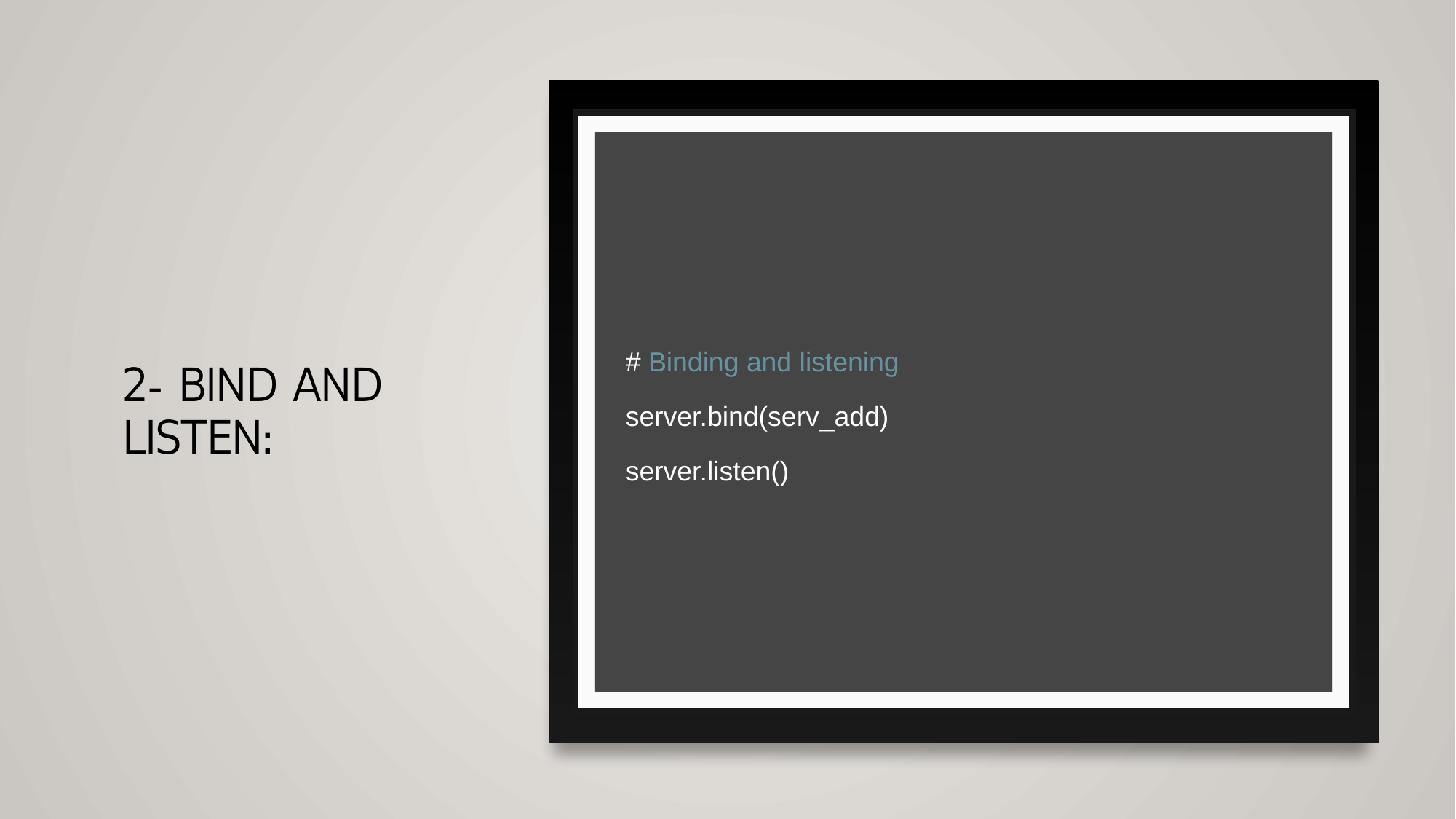

# 2- bind and Listen:
# Binding and listening
server.bind(serv_add)
server.listen()